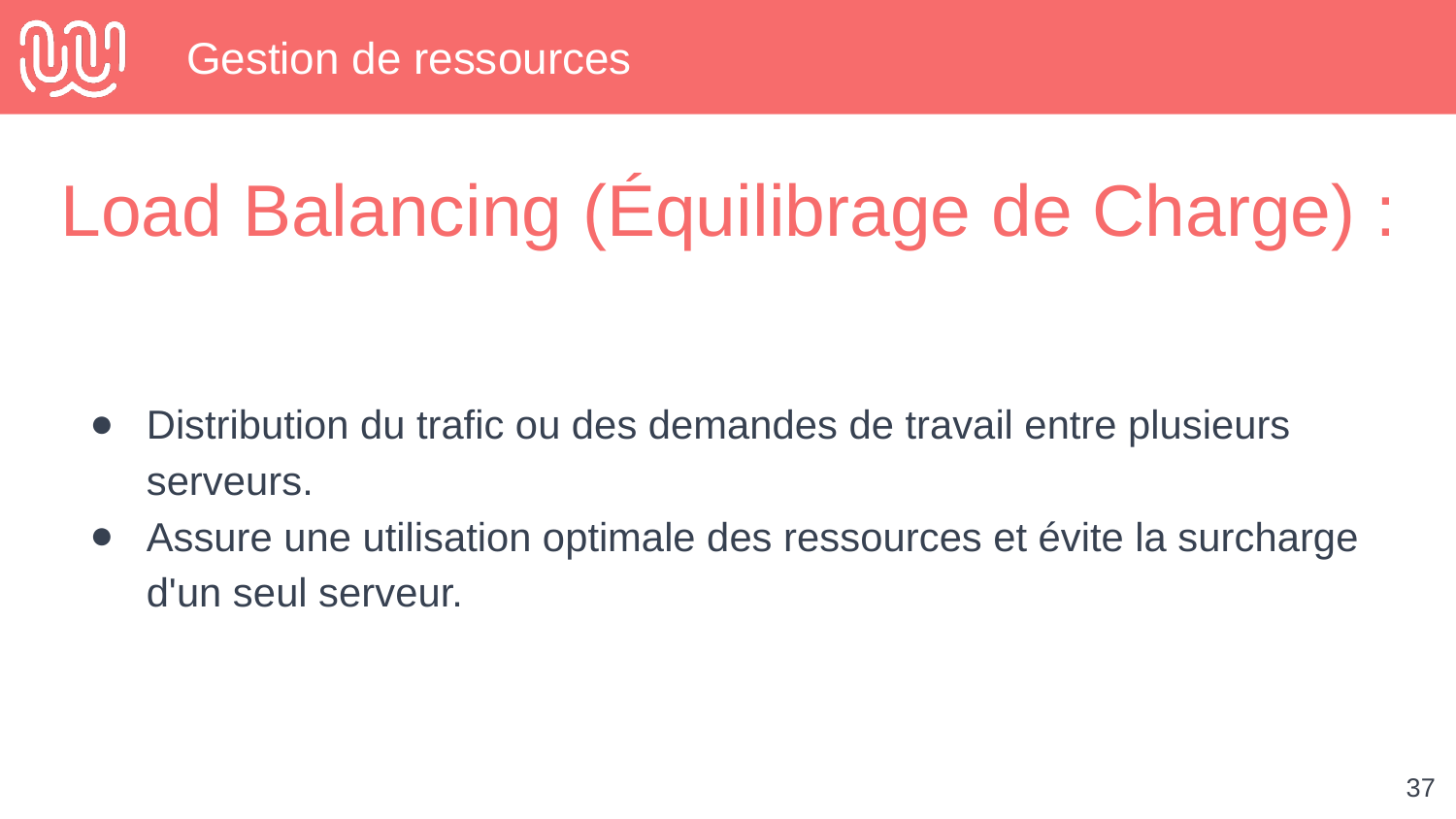

# Gestion de ressources

Load Balancing (Équilibrage de Charge) :
Distribution du trafic ou des demandes de travail entre plusieurs serveurs.
Assure une utilisation optimale des ressources et évite la surcharge d'un seul serveur.

37